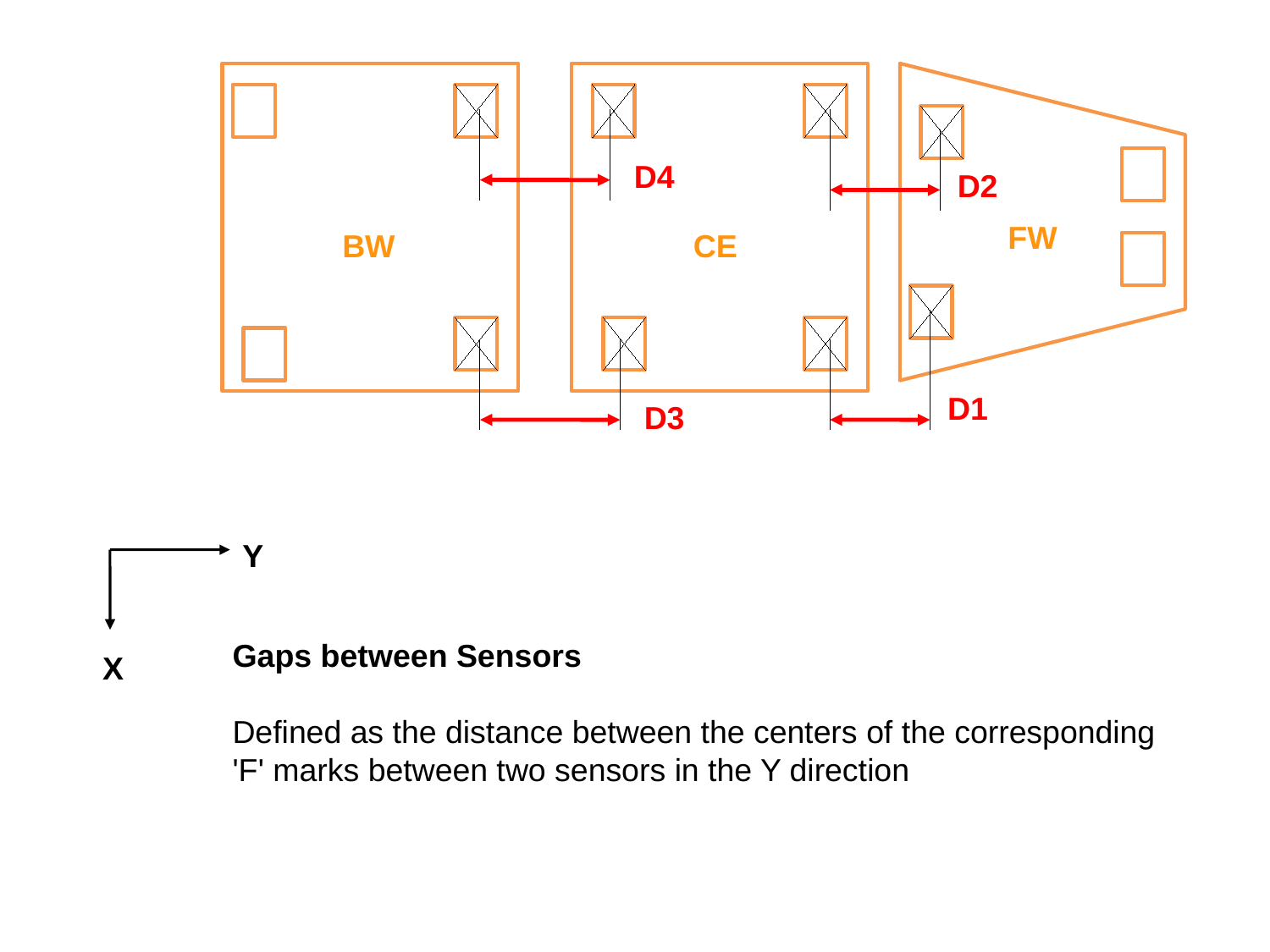

D4
D2

FW
BW
CE

D1
D3

Y

Gaps between Sensors

Defined as the distance between the centers of the corresponding
'F' marks between two sensors in the Y direction
X